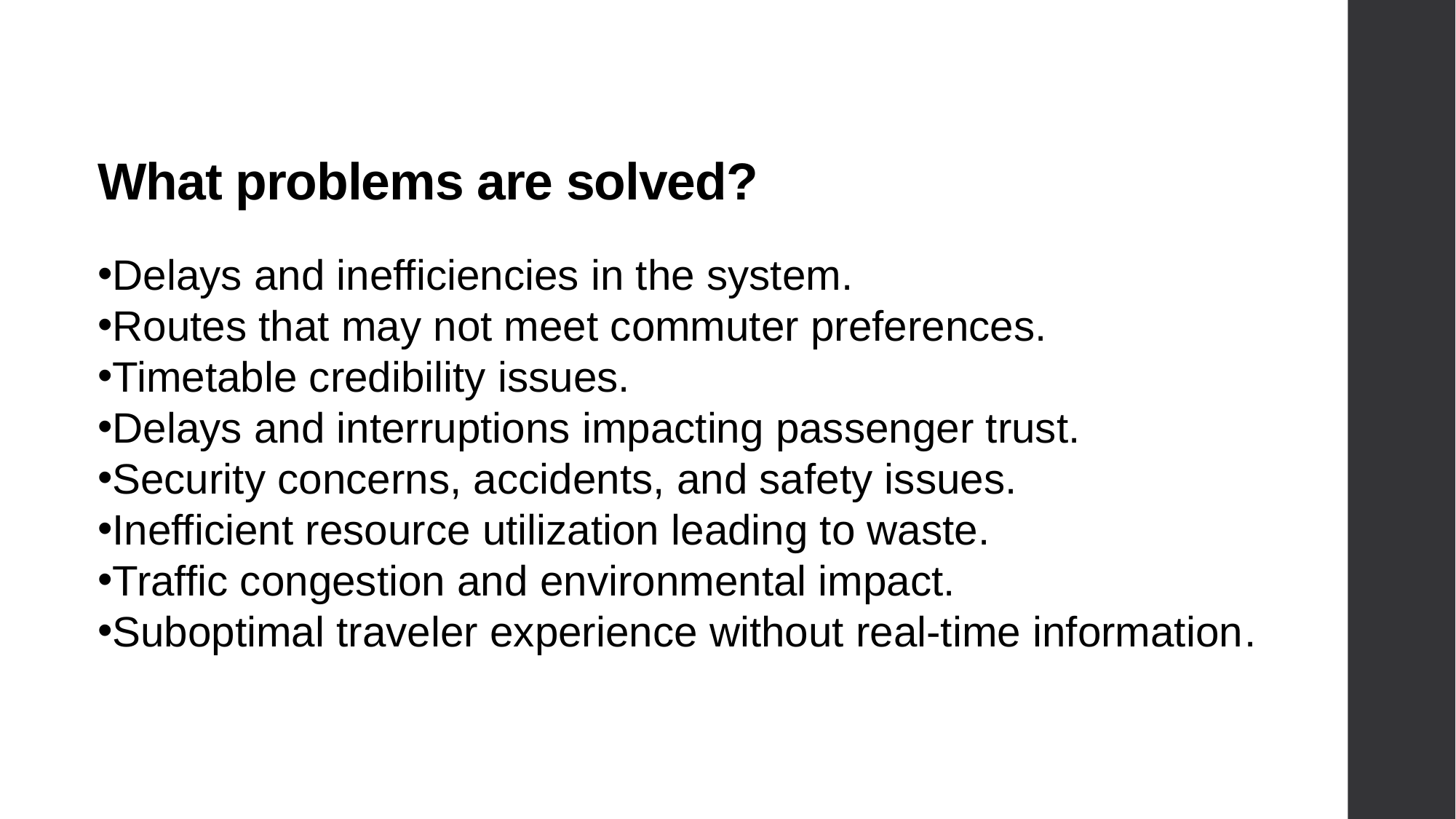

# What problems are solved?
Delays and inefficiencies in the system.
Routes that may not meet commuter preferences.
Timetable credibility issues.
Delays and interruptions impacting passenger trust.
Security concerns, accidents, and safety issues.
Inefficient resource utilization leading to waste.
Traffic congestion and environmental impact.
Suboptimal traveler experience without real-time information.